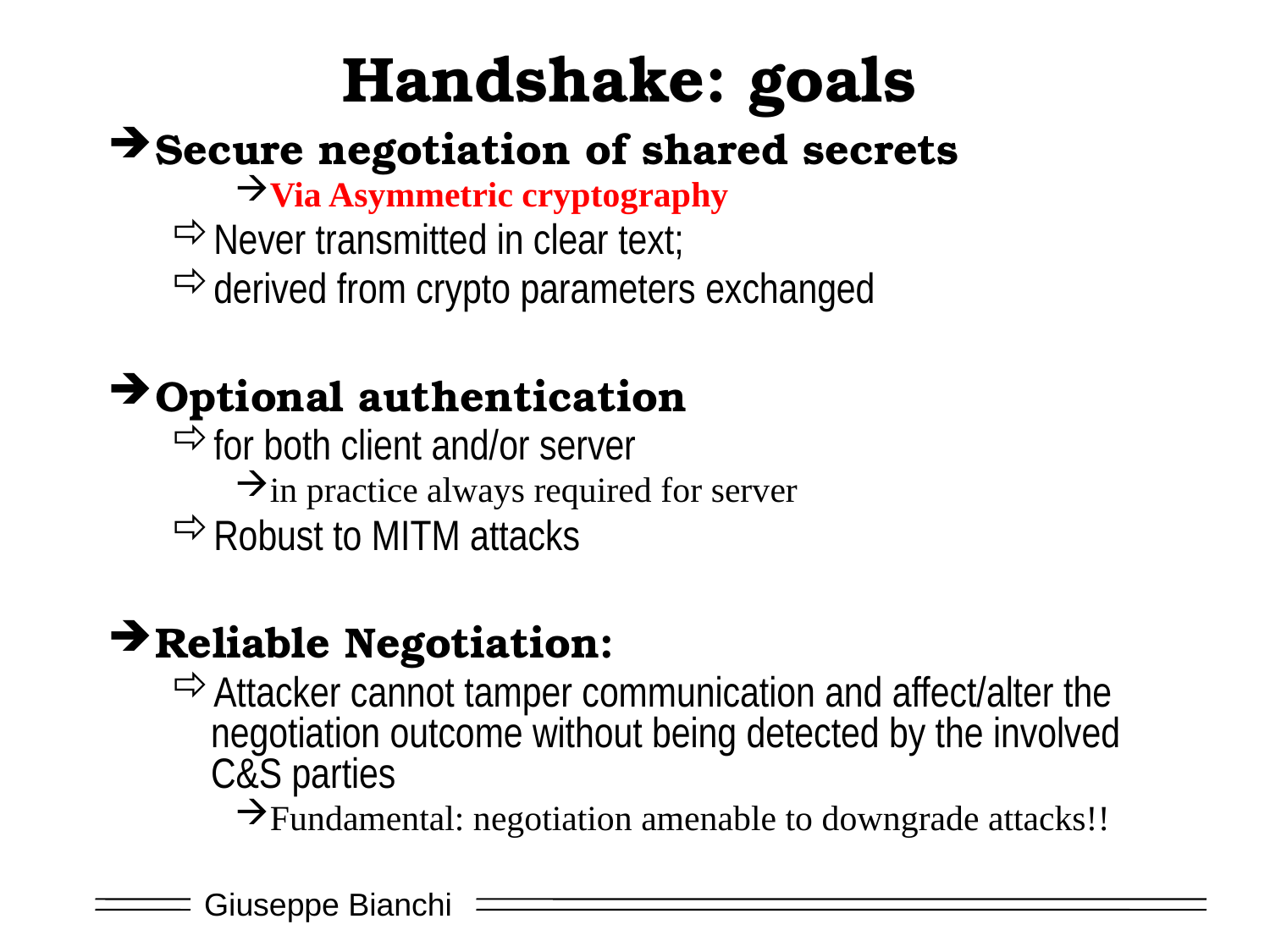

# Handshake: goals
Secure negotiation of shared secrets
Via Asymmetric cryptography
Never transmitted in clear text;
derived from crypto parameters exchanged

Optional authentication
for both client and/or server
in practice always required for server
Robust to MITM attacks

Reliable Negotiation:
Attacker cannot tamper communication and affect/alter the negotiation outcome without being detected by the involved C&S parties
Fundamental: negotiation amenable to downgrade attacks!!